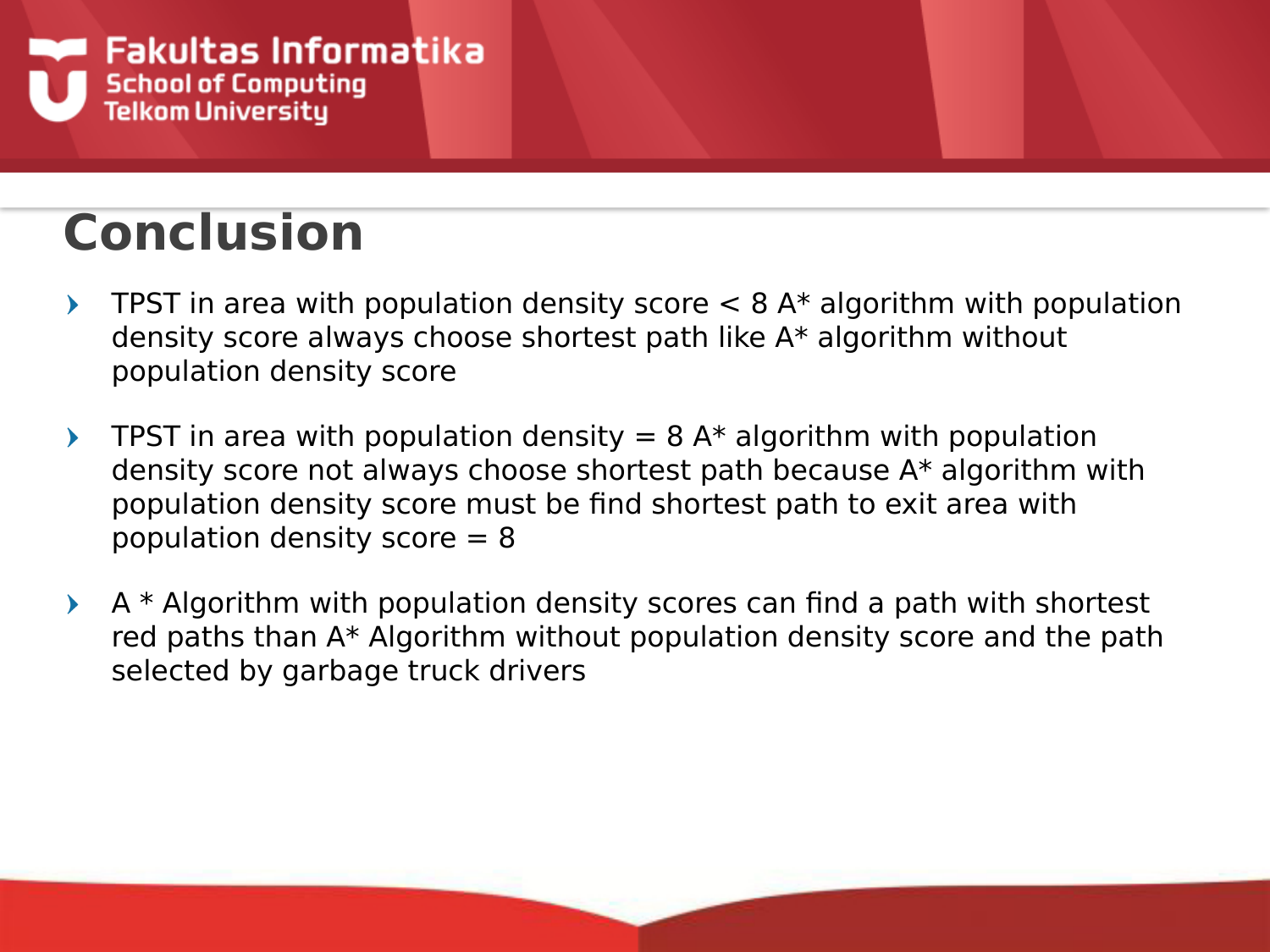

# Conclusion
TPST in area with population density score < 8 A* algorithm with population density score always choose shortest path like A* algorithm without population density score
TPST in area with population density = 8 A* algorithm with population density score not always choose shortest path because A* algorithm with population density score must be find shortest path to exit area with population density score = 8
A * Algorithm with population density scores can find a path with shortest red paths than A* Algorithm without population density score and the path selected by garbage truck drivers